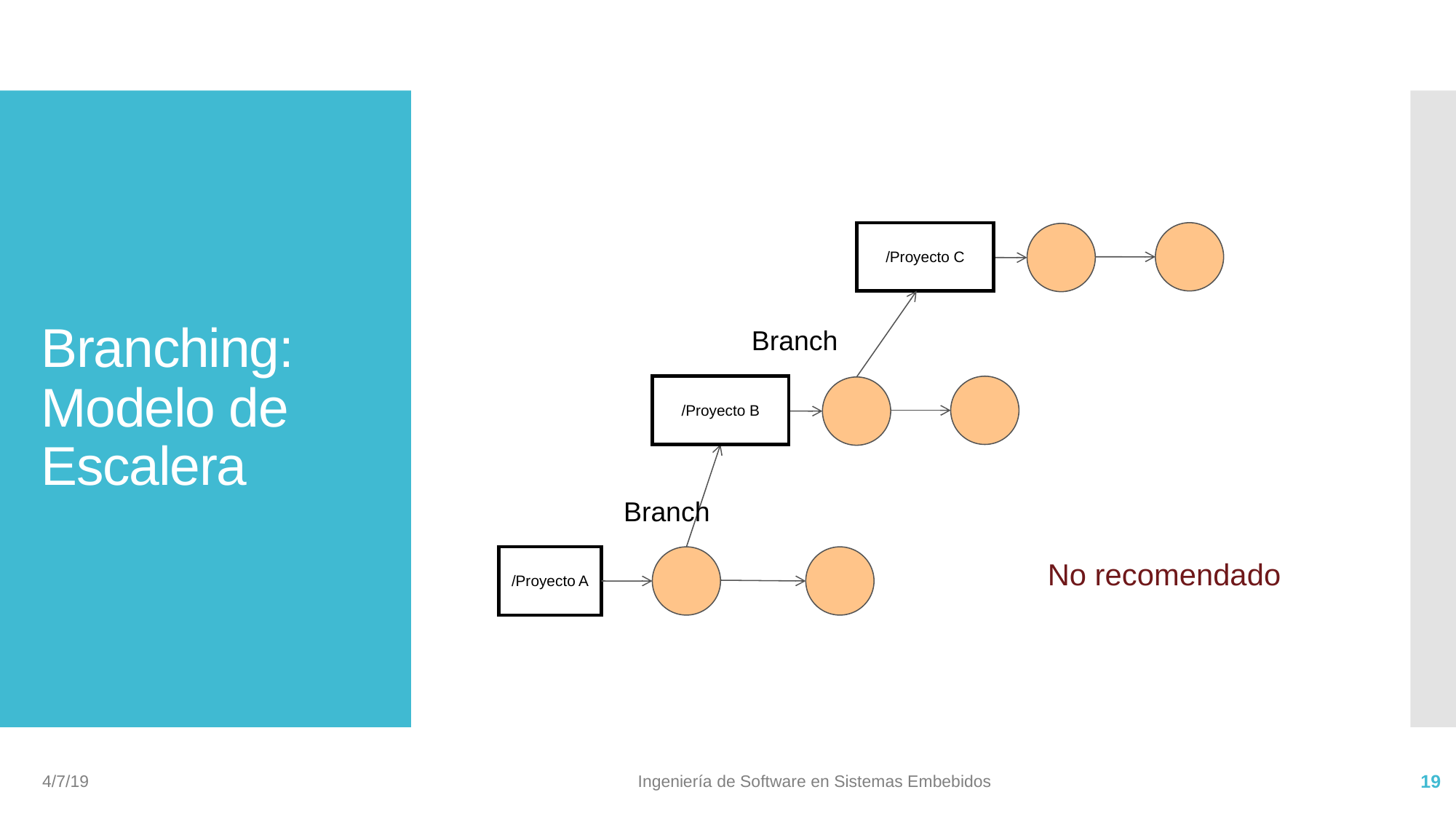

# Branching: Modelo de Escalera

/Proyecto C

Branch

/Proyecto B

Branch

/Proyecto A

No recomendado
4/7/19
Ingeniería de Software en Sistemas Embebidos
19